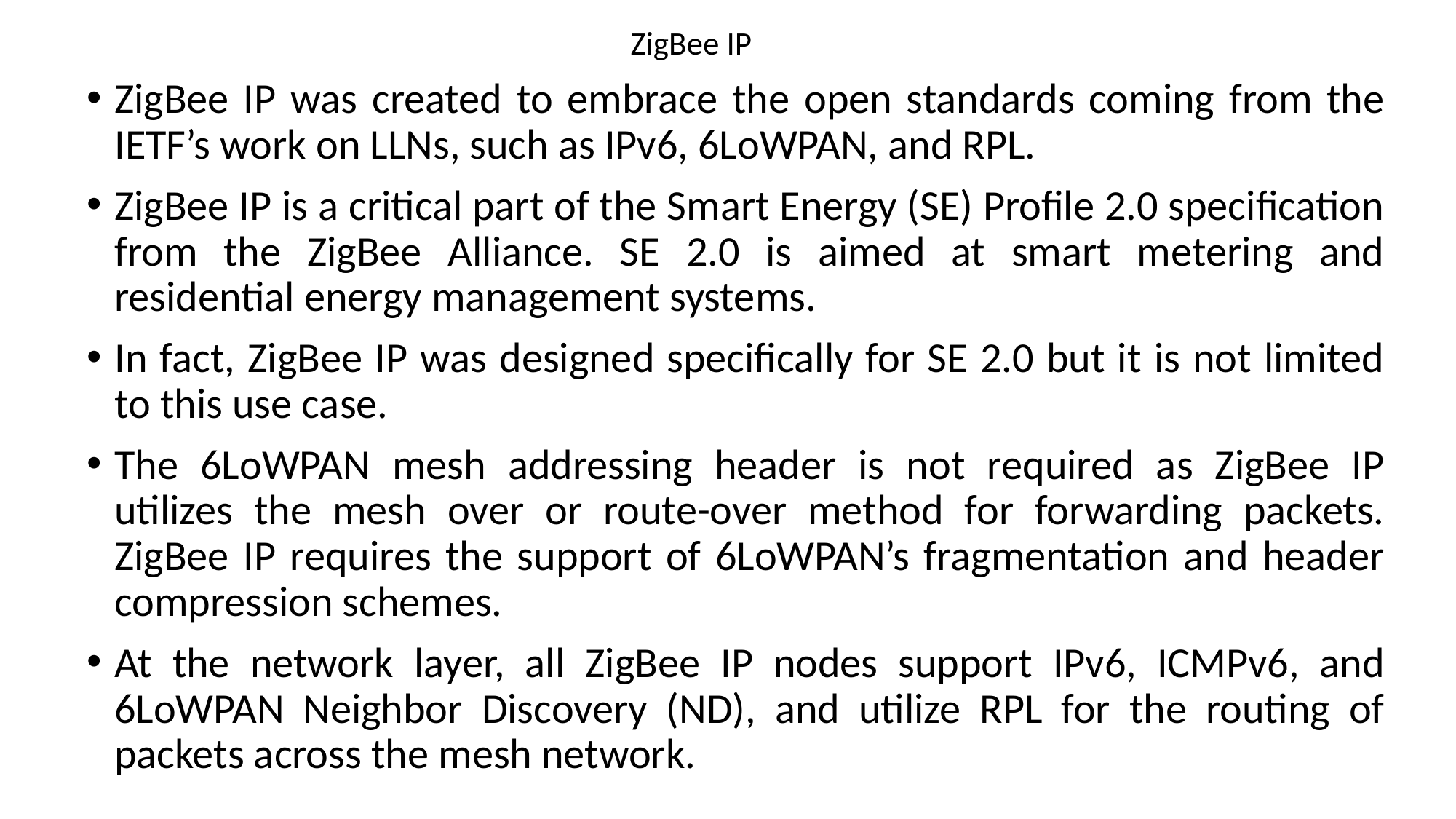

# ZigBee IP
ZigBee IP was created to embrace the open standards coming from the IETF’s work on LLNs, such as IPv6, 6LoWPAN, and RPL.
ZigBee IP is a critical part of the Smart Energy (SE) Profile 2.0 specification from the ZigBee Alliance. SE 2.0 is aimed at smart metering and residential energy management systems.
In fact, ZigBee IP was designed specifically for SE 2.0 but it is not limited to this use case.
The 6LoWPAN mesh addressing header is not required as ZigBee IP utilizes the mesh over or route-over method for forwarding packets. ZigBee IP requires the support of 6LoWPAN’s fragmentation and header compression schemes.
At the network layer, all ZigBee IP nodes support IPv6, ICMPv6, and 6LoWPAN Neighbor Discovery (ND), and utilize RPL for the routing of packets across the mesh network.